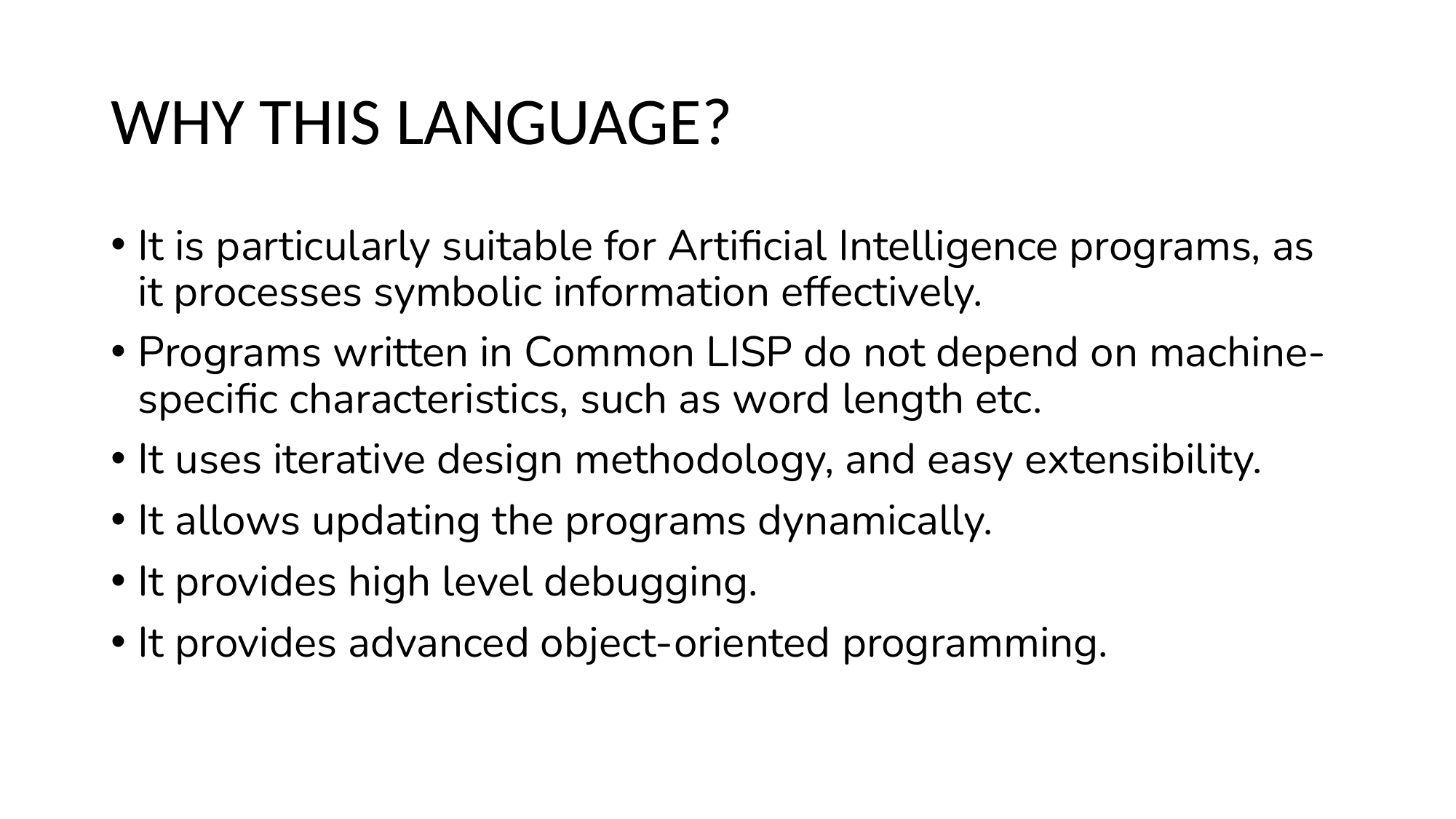

# WHY THIS LANGUAGE?
It is particularly suitable for Artificial Intelligence programs, as it processes symbolic information effectively.
Programs written in Common LISP do not depend on machine-specific characteristics, such as word length etc.
It uses iterative design methodology, and easy extensibility.
It allows updating the programs dynamically.
It provides high level debugging.
It provides advanced object-oriented programming.